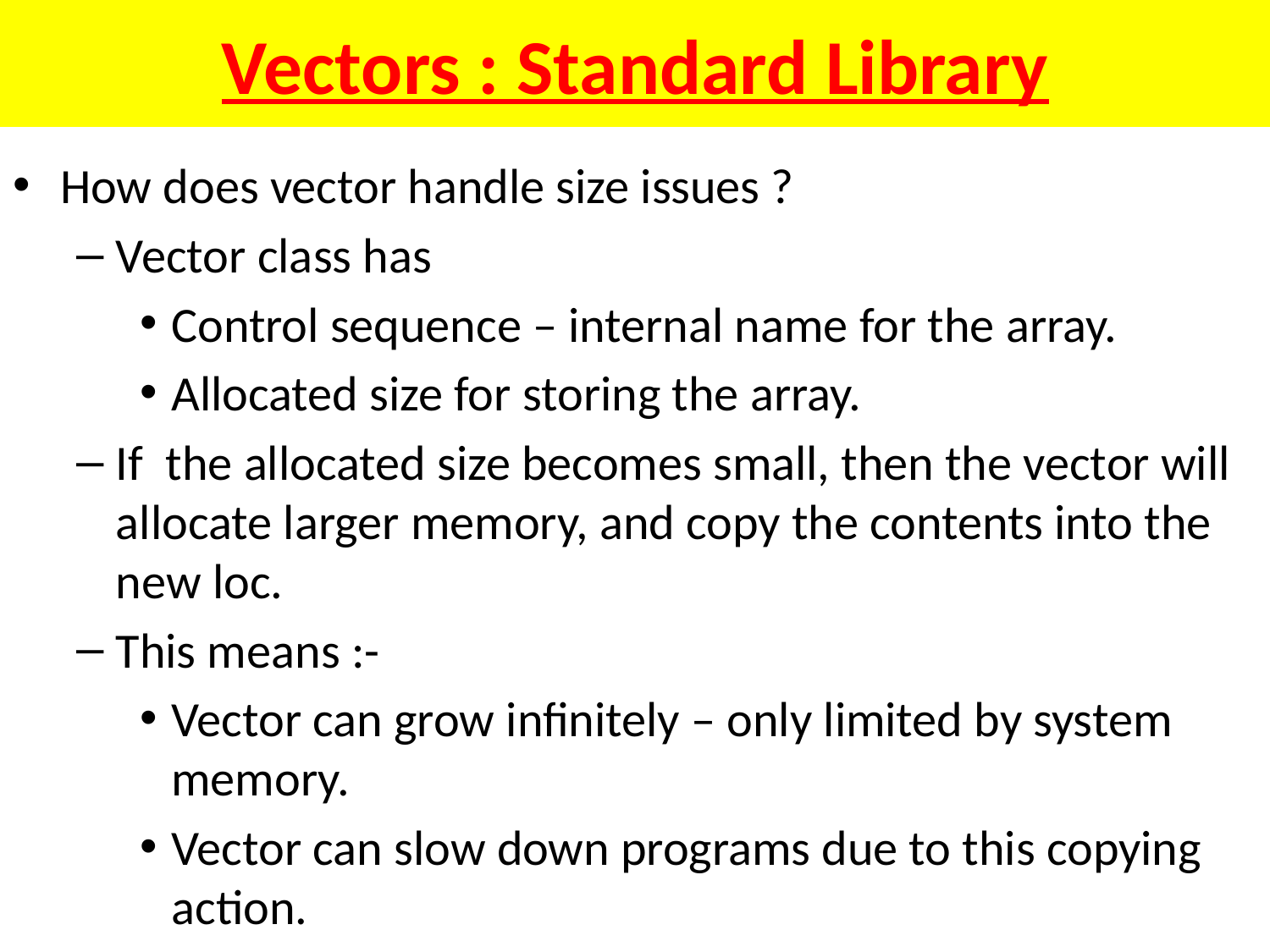

# Vectors : Standard Library
How does vector handle size issues ?
Vector class has
Control sequence – internal name for the array.
Allocated size for storing the array.
If  the allocated size becomes small, then the vector will allocate larger memory, and copy the contents into the new loc.
This means :-
Vector can grow infinitely – only limited by system memory.
Vector can slow down programs due to this copying action.